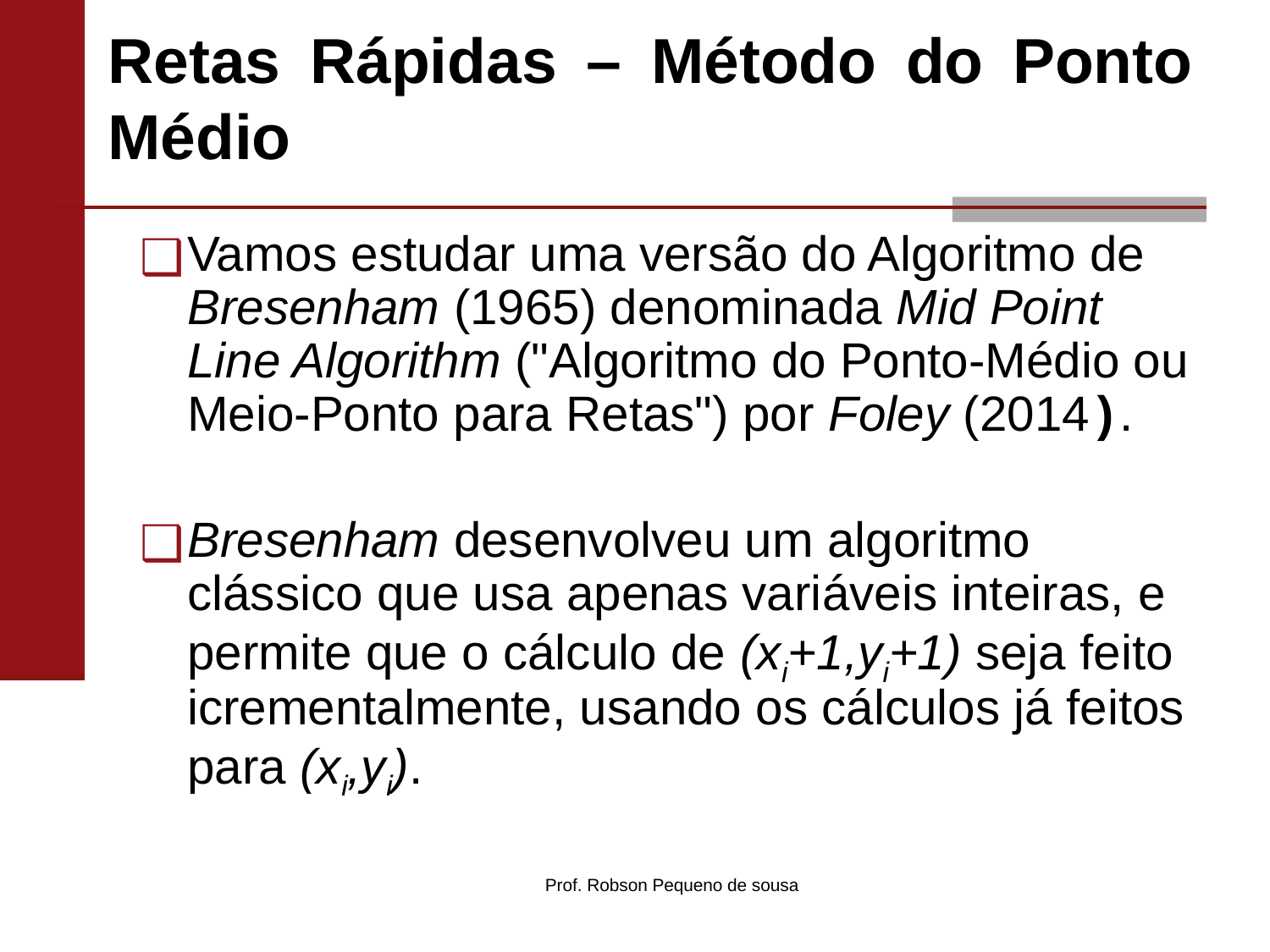

# Retas Rápidas – Método do Ponto Médio
Vamos estudar uma versão do Algoritmo de Bresenham (1965) denominada Mid Point Line Algorithm ("Algoritmo do Ponto-Médio ou Meio-Ponto para Retas") por Foley (2014).

Bresenham desenvolveu um algoritmo clássico que usa apenas variáveis inteiras, e permite que o cálculo de (xi+1,yi+1) seja feito icrementalmente, usando os cálculos já feitos para (xi,yi).
Prof. Robson Pequeno de sousa